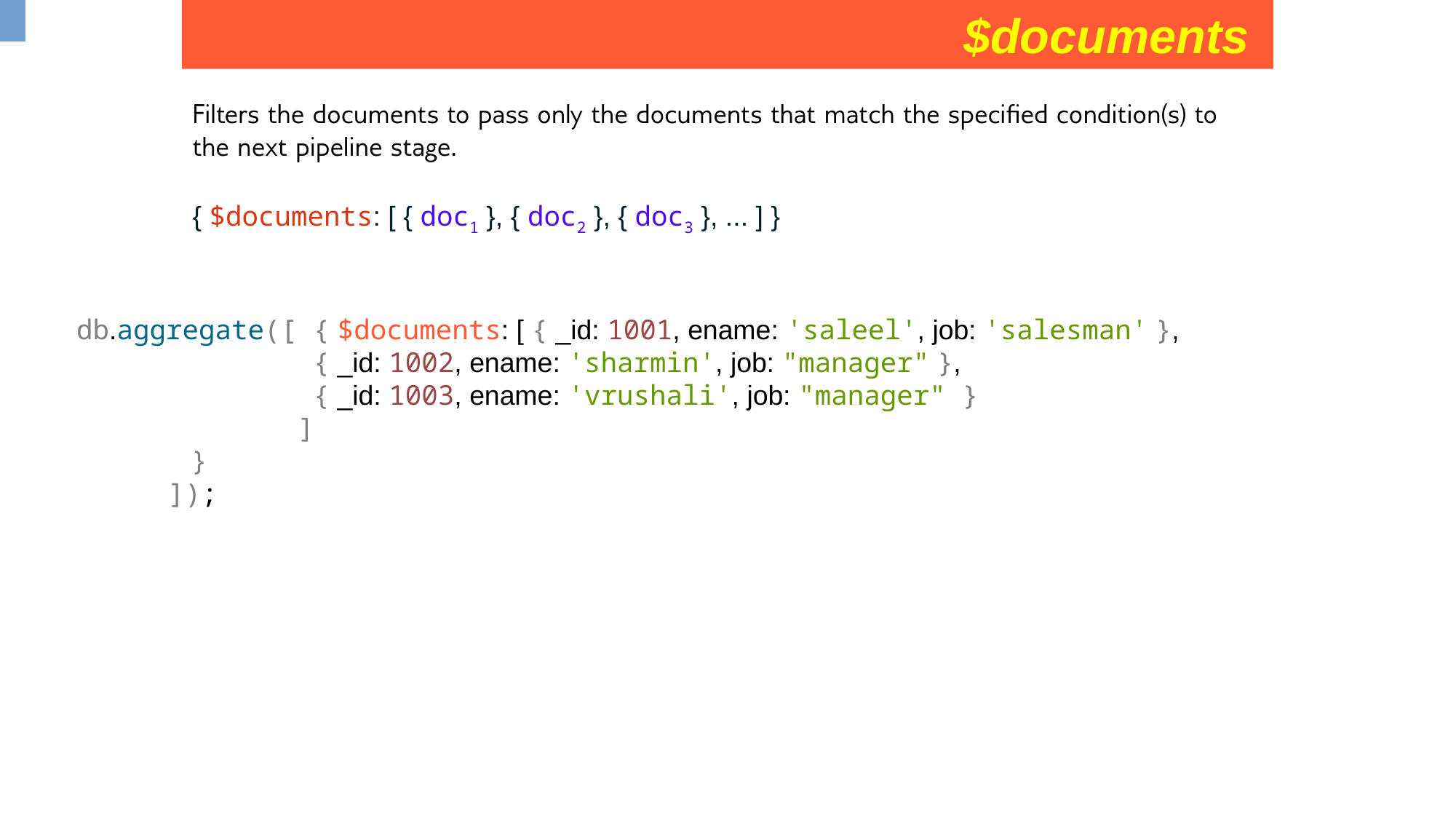

$documents
Filters the documents to pass only the documents that match the specified condition(s) to the next pipeline stage.
{ $documents: [ { doc1 }, { doc2 }, { doc3 }, ... ] }
db.aggregate([ { $documents: [ { _id: 1001, ename: 'saleel', job: 'salesman' },
                               { _id: 1002, ename: 'sharmin', job: "manager" },
                               { _id: 1003, ename: 'vrushali', job: "manager" }
                             ]
               }
            ]);